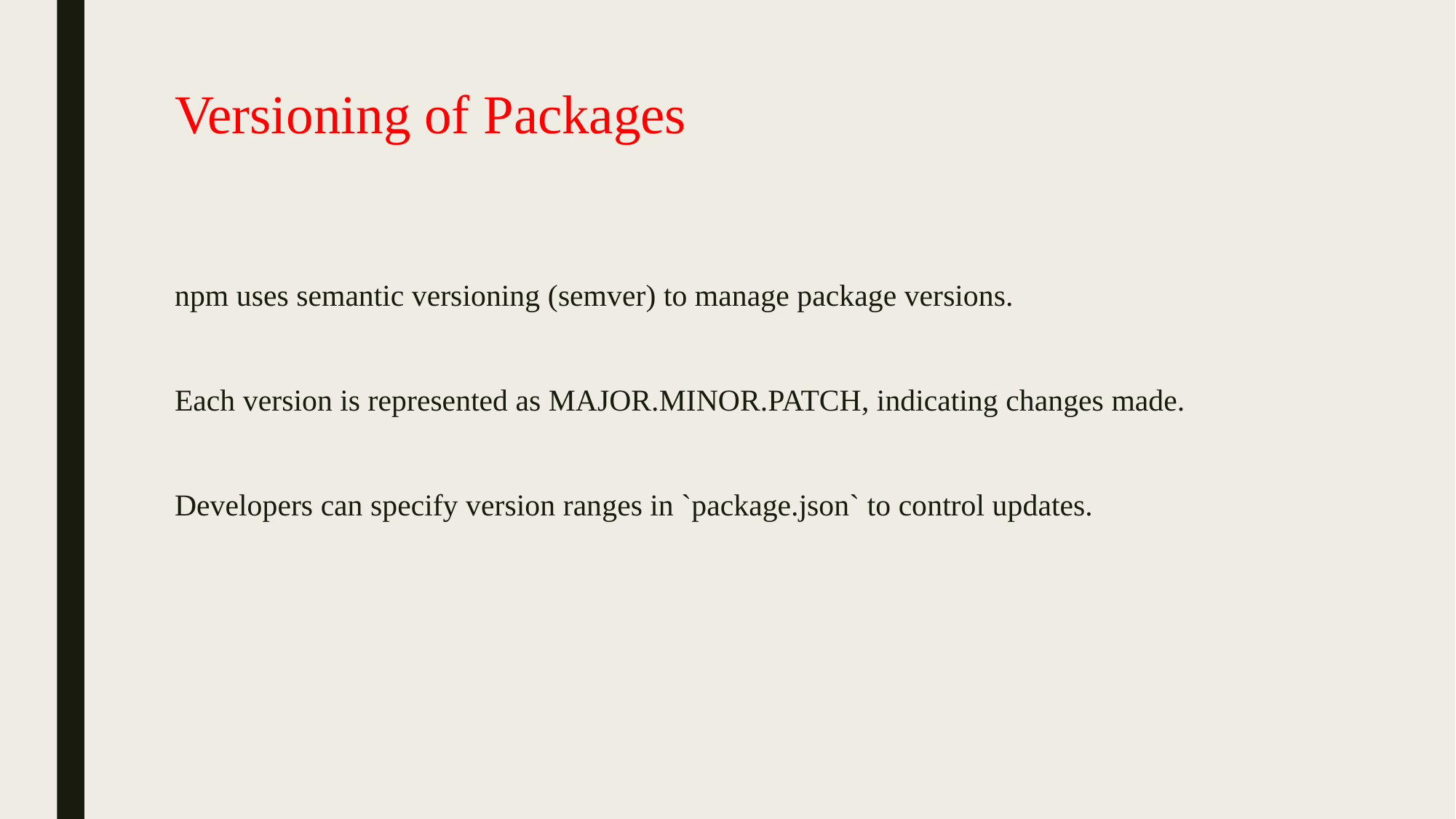

# Versioning of Packages
npm uses semantic versioning (semver) to manage package versions.

Each version is represented as MAJOR.MINOR.PATCH, indicating changes made.

Developers can specify version ranges in `package.json` to control updates.